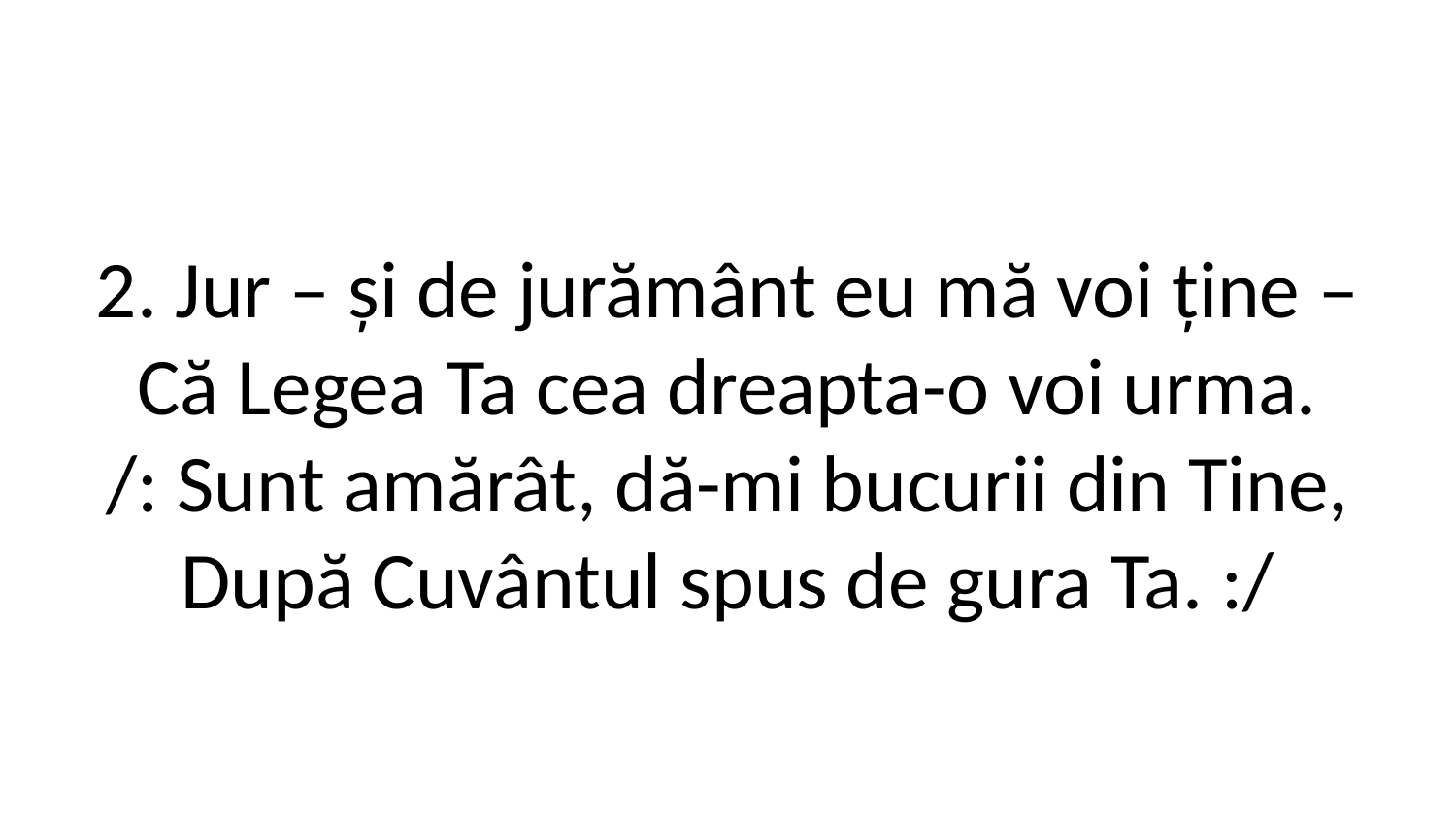

2. Jur – și de jurământ eu mă voi ține –
Că Legea Ta cea dreapta-o voi urma.
/: Sunt amărât, dă-mi bucurii din Tine,
După Cuvântul spus de gura Ta. :/